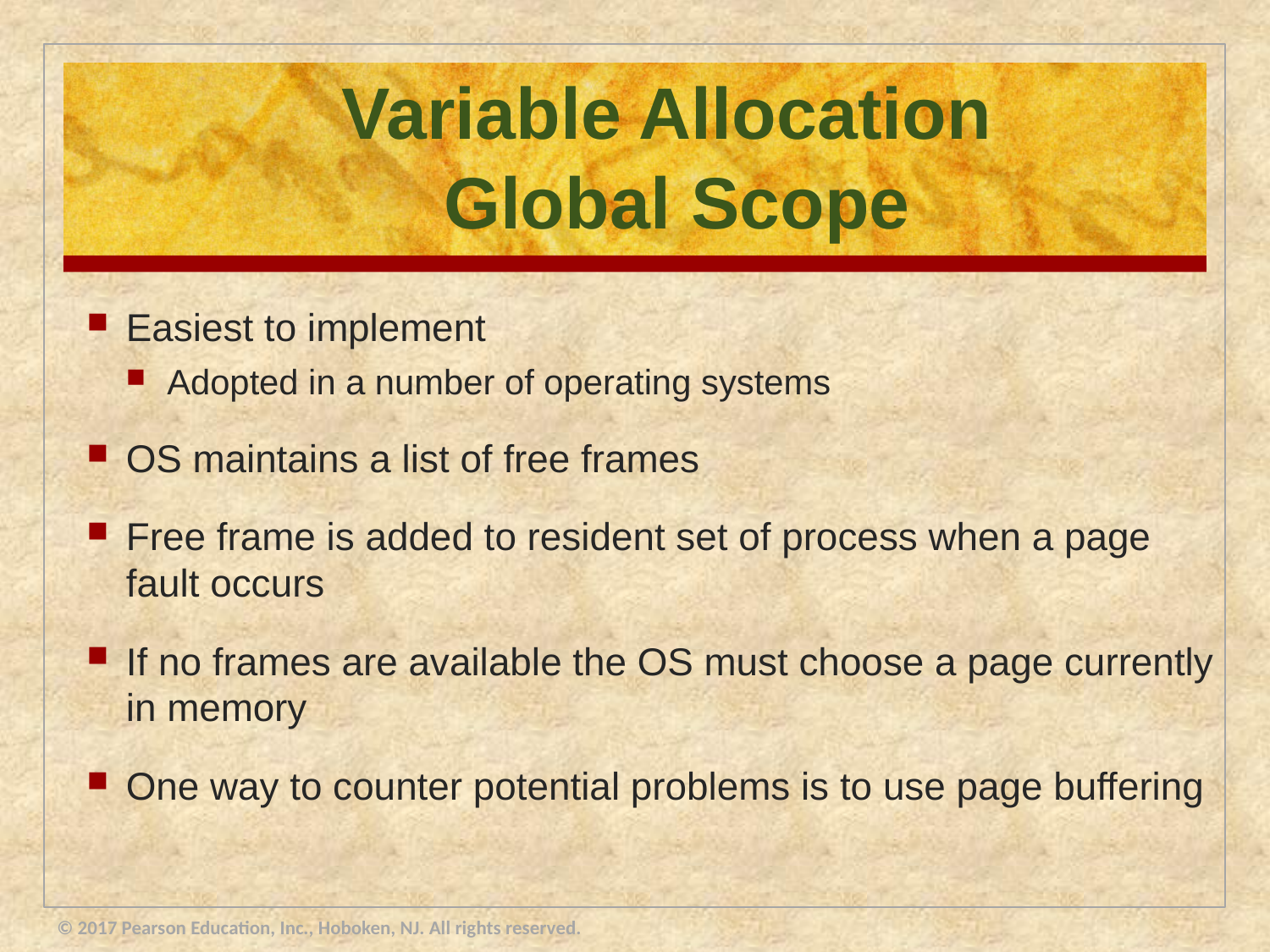

# Variable Allocation Global Scope
Easiest to implement
Adopted in a number of operating systems
OS maintains a list of free frames
Free frame is added to resident set of process when a page fault occurs
If no frames are available the OS must choose a page currently in memory
One way to counter potential problems is to use page buffering
© 2017 Pearson Education, Inc., Hoboken, NJ. All rights reserved.